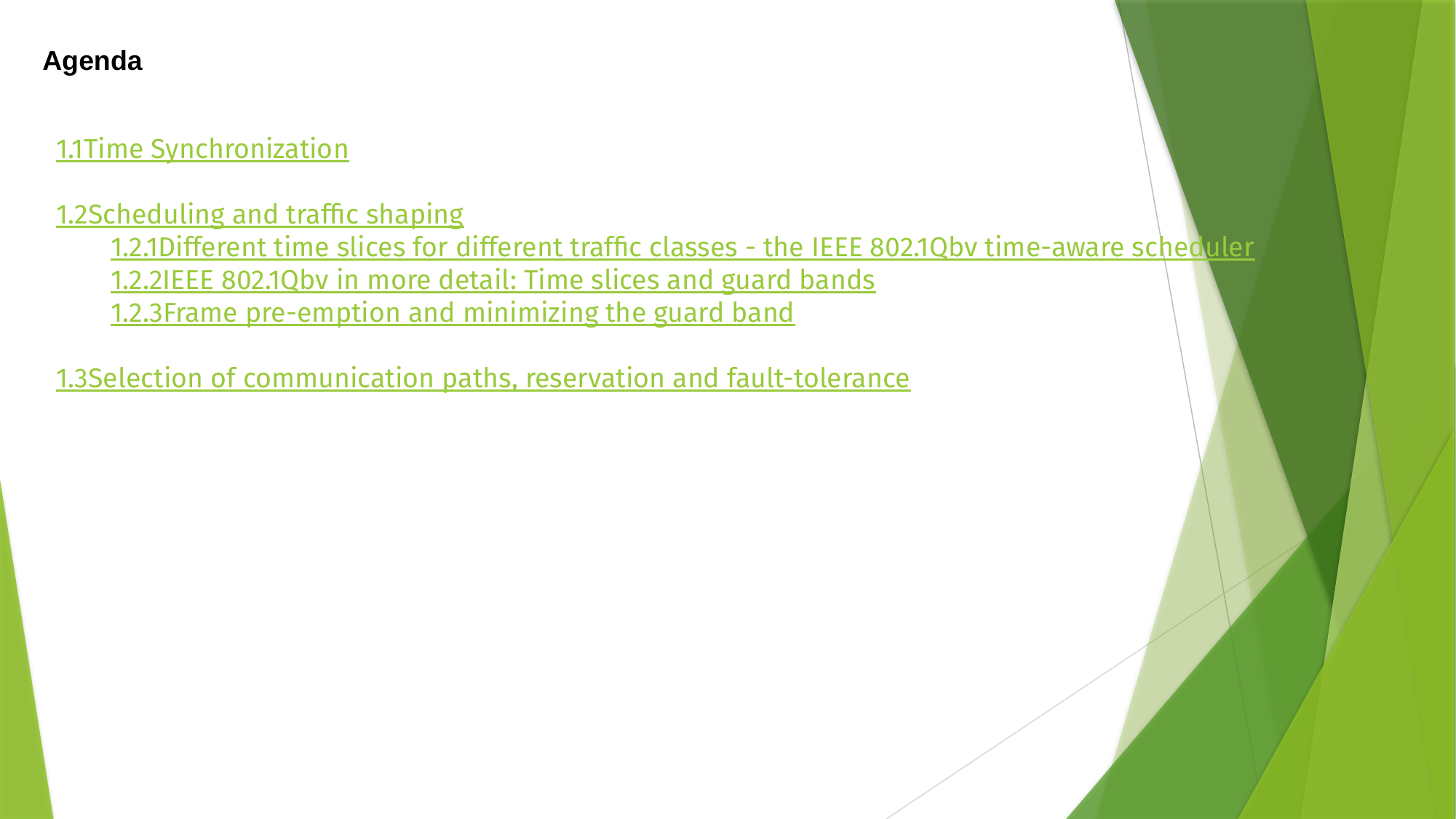

Agenda
1.1	Time Synchronization

1.2	Scheduling and traffic shaping
1.2.1	Different time slices for different traffic classes - the IEEE 802.1Qbv time-aware scheduler
1.2.2	IEEE 802.1Qbv in more detail: Time slices and guard bands
1.2.3	Frame pre-emption and minimizing the guard band

1.3	Selection of communication paths, reservation and fault-tolerance